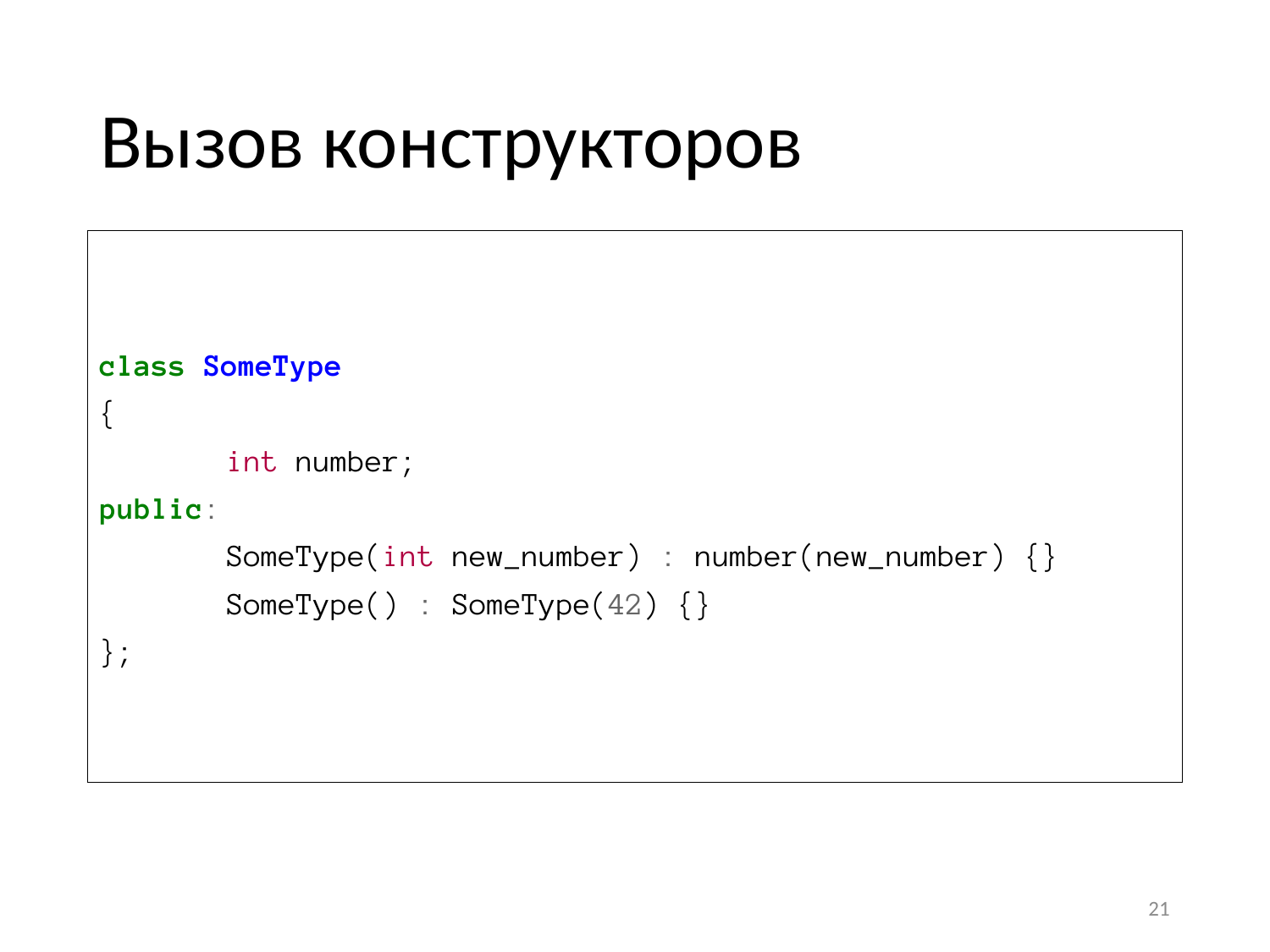

# Вызов конструкторов
class SomeType
{
	int number;
public:
	SomeType(int new_number) : number(new_number) {}
	SomeType() : SomeType(42) {}
};
21